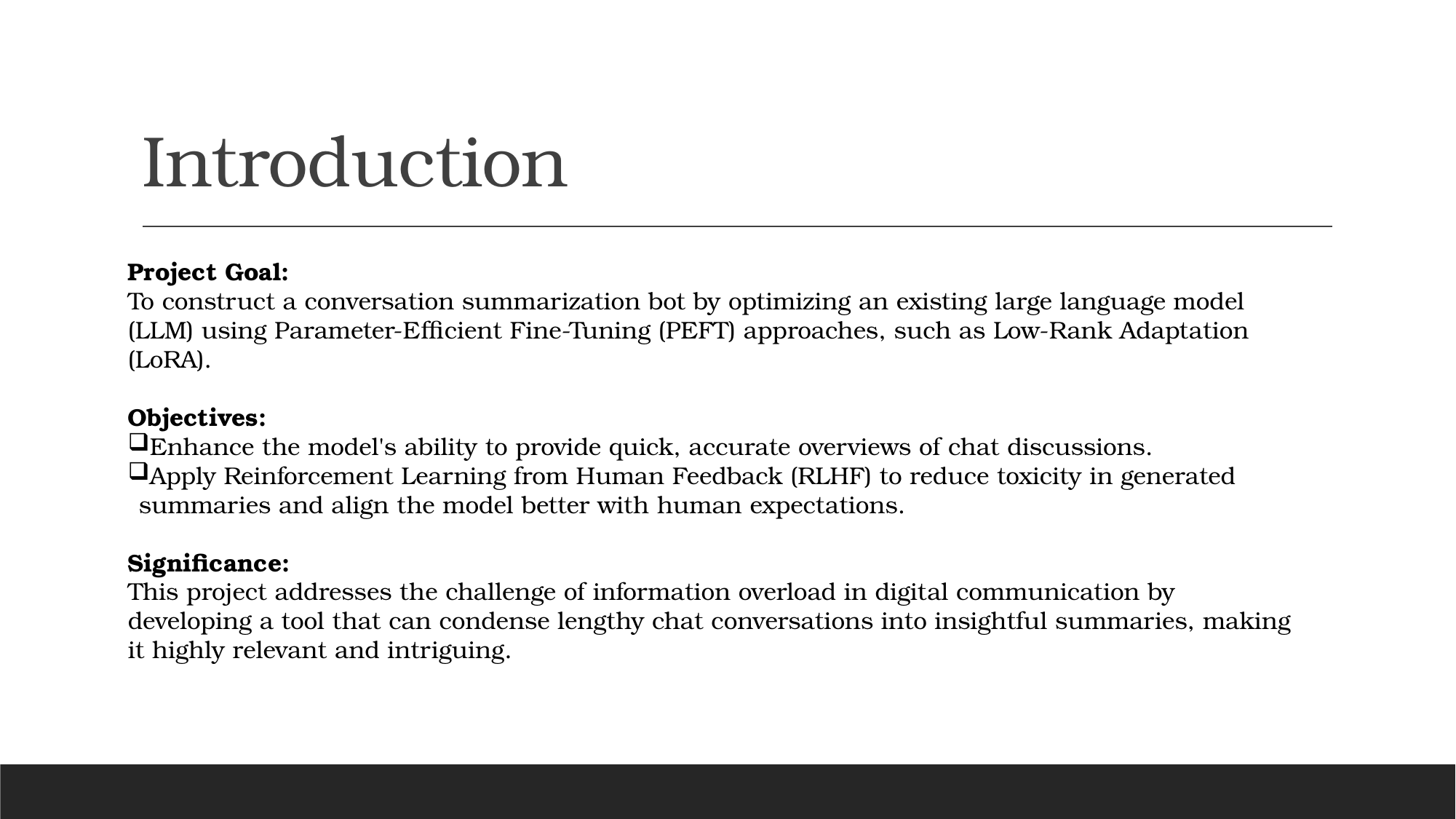

# Introduction
Project Goal:
To construct a conversation summarization bot by optimizing an existing large language model (LLM) using Parameter-Efficient Fine-Tuning (PEFT) approaches, such as Low-Rank Adaptation (LoRA).

Objectives:
Enhance the model's ability to provide quick, accurate overviews of chat discussions.
Apply Reinforcement Learning from Human Feedback (RLHF) to reduce toxicity in generated summaries and align the model better with human expectations.

Significance:
This project addresses the challenge of information overload in digital communication by developing a tool that can condense lengthy chat conversations into insightful summaries, making it highly relevant and intriguing.